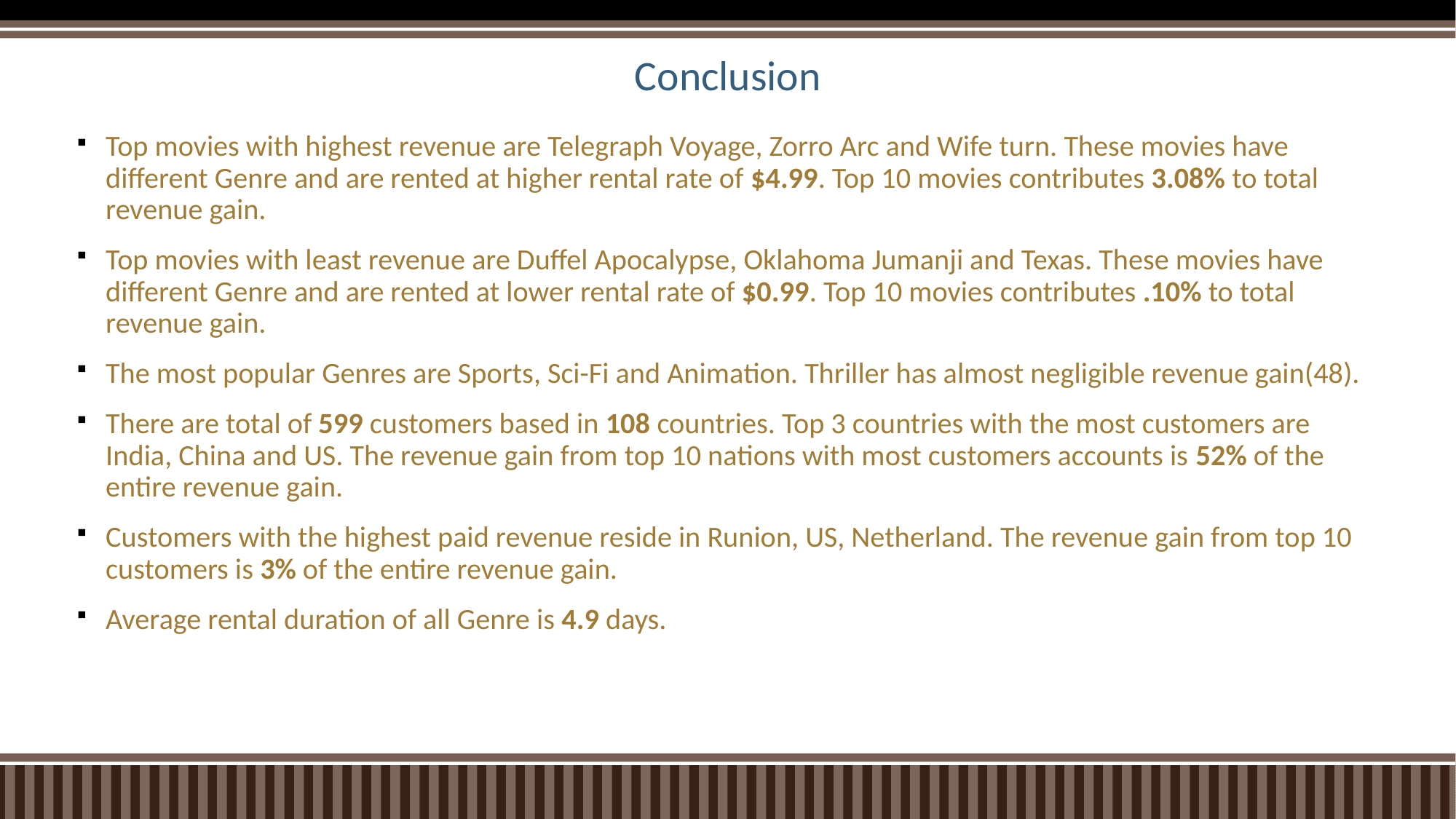

# Conclusion
Top movies with highest revenue are Telegraph Voyage, Zorro Arc and Wife turn. These movies have different Genre and are rented at higher rental rate of $4.99. Top 10 movies contributes 3.08% to total revenue gain.
Top movies with least revenue are Duffel Apocalypse, Oklahoma Jumanji and Texas. These movies have different Genre and are rented at lower rental rate of $0.99. Top 10 movies contributes .10% to total revenue gain.
The most popular Genres are Sports, Sci-Fi and Animation. Thriller has almost negligible revenue gain(48).
There are total of 599 customers based in 108 countries. Top 3 countries with the most customers are India, China and US. The revenue gain from top 10 nations with most customers accounts is 52% of the entire revenue gain.
Customers with the highest paid revenue reside in Runion, US, Netherland. The revenue gain from top 10 customers is 3% of the entire revenue gain.
Average rental duration of all Genre is 4.9 days.